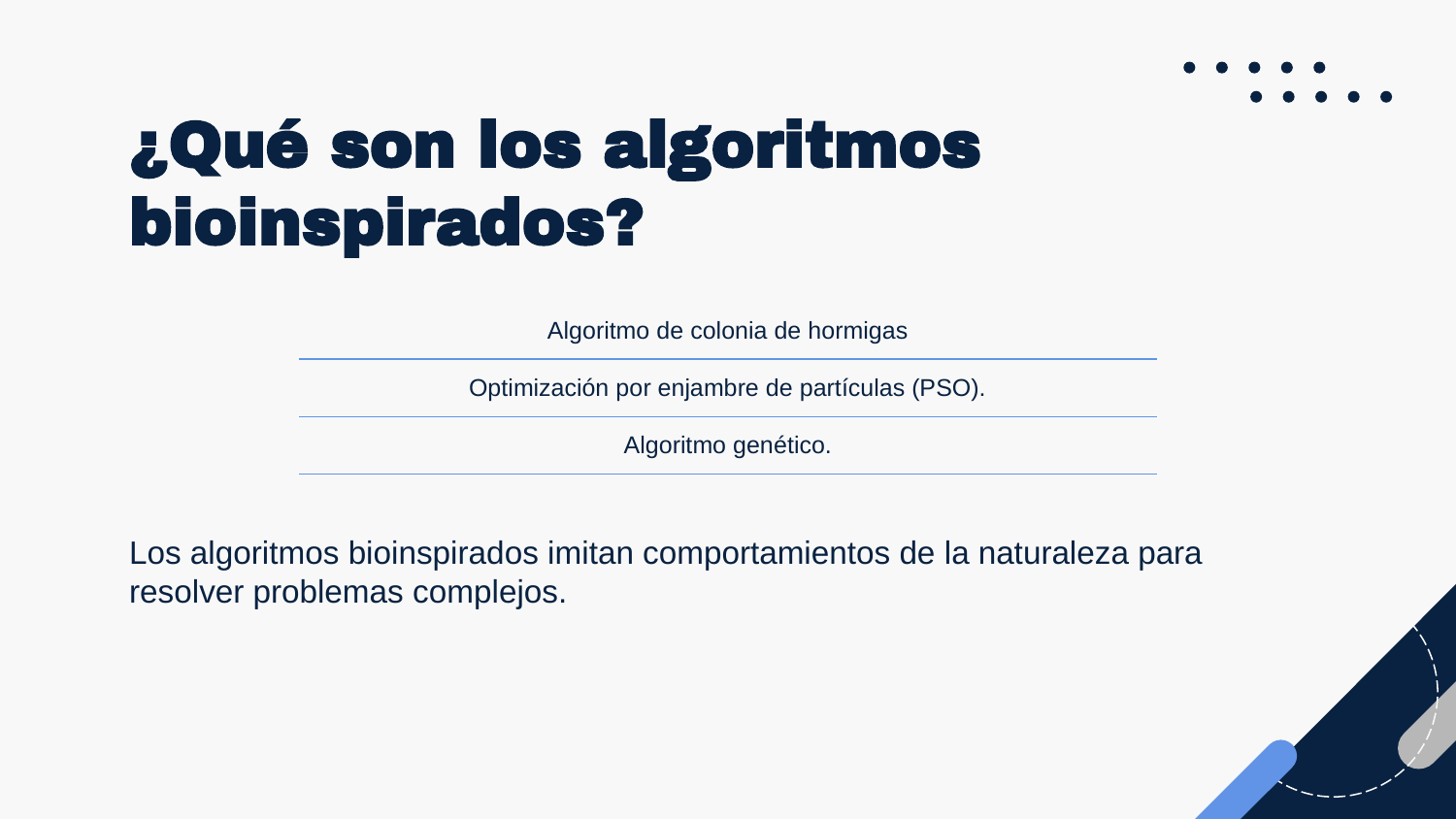

# ¿Qué son los algoritmos bioinspirados?
| Algoritmo de colonia de hormigas |
| --- |
| Optimización por enjambre de partículas (PSO). |
| Algoritmo genético. |
Los algoritmos bioinspirados imitan comportamientos de la naturaleza para resolver problemas complejos.